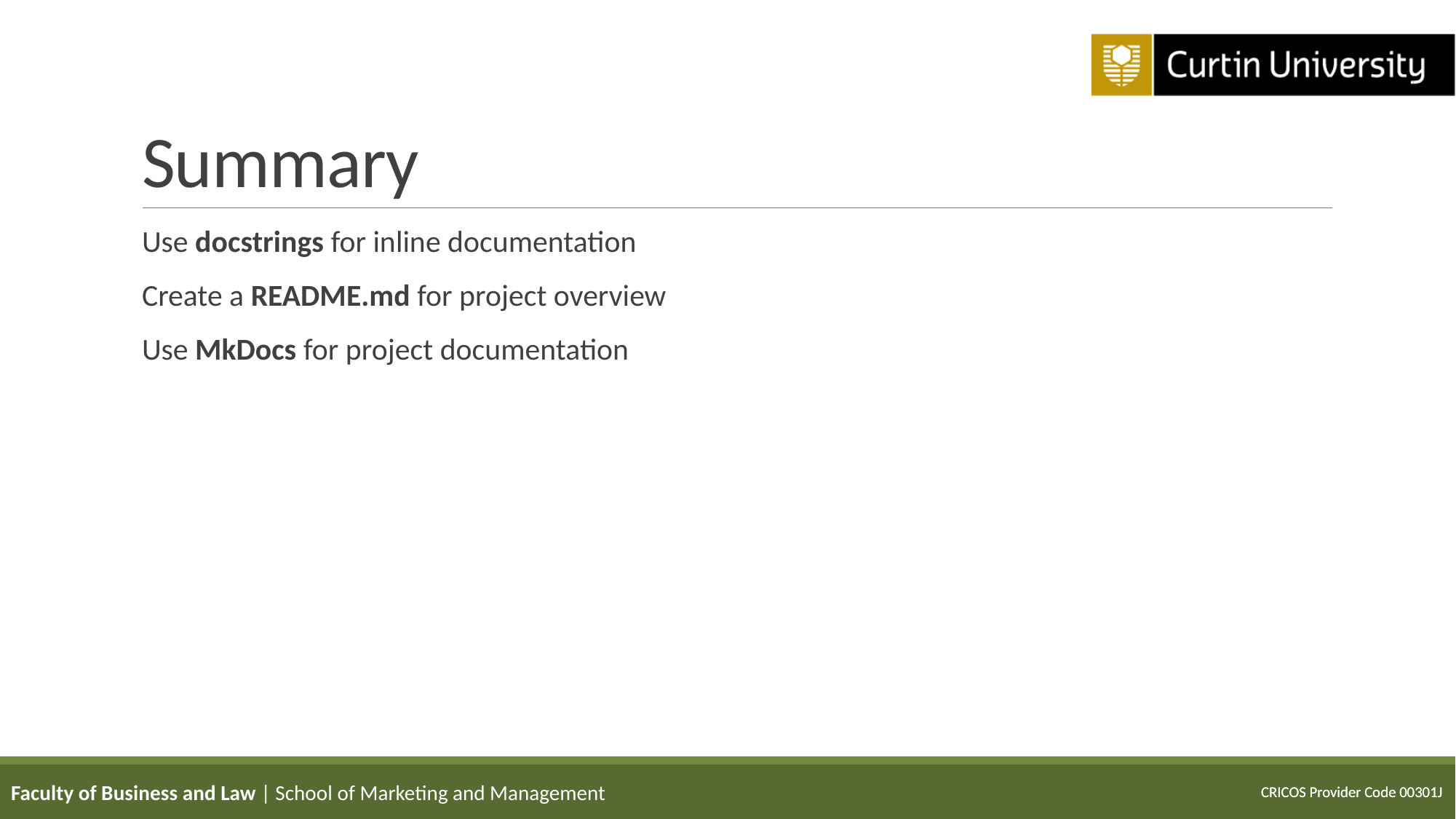

# Summary
Use docstrings for inline documentation
Create a README.md for project overview
Use MkDocs for project documentation
Faculty of Business and Law | School of Marketing and Management